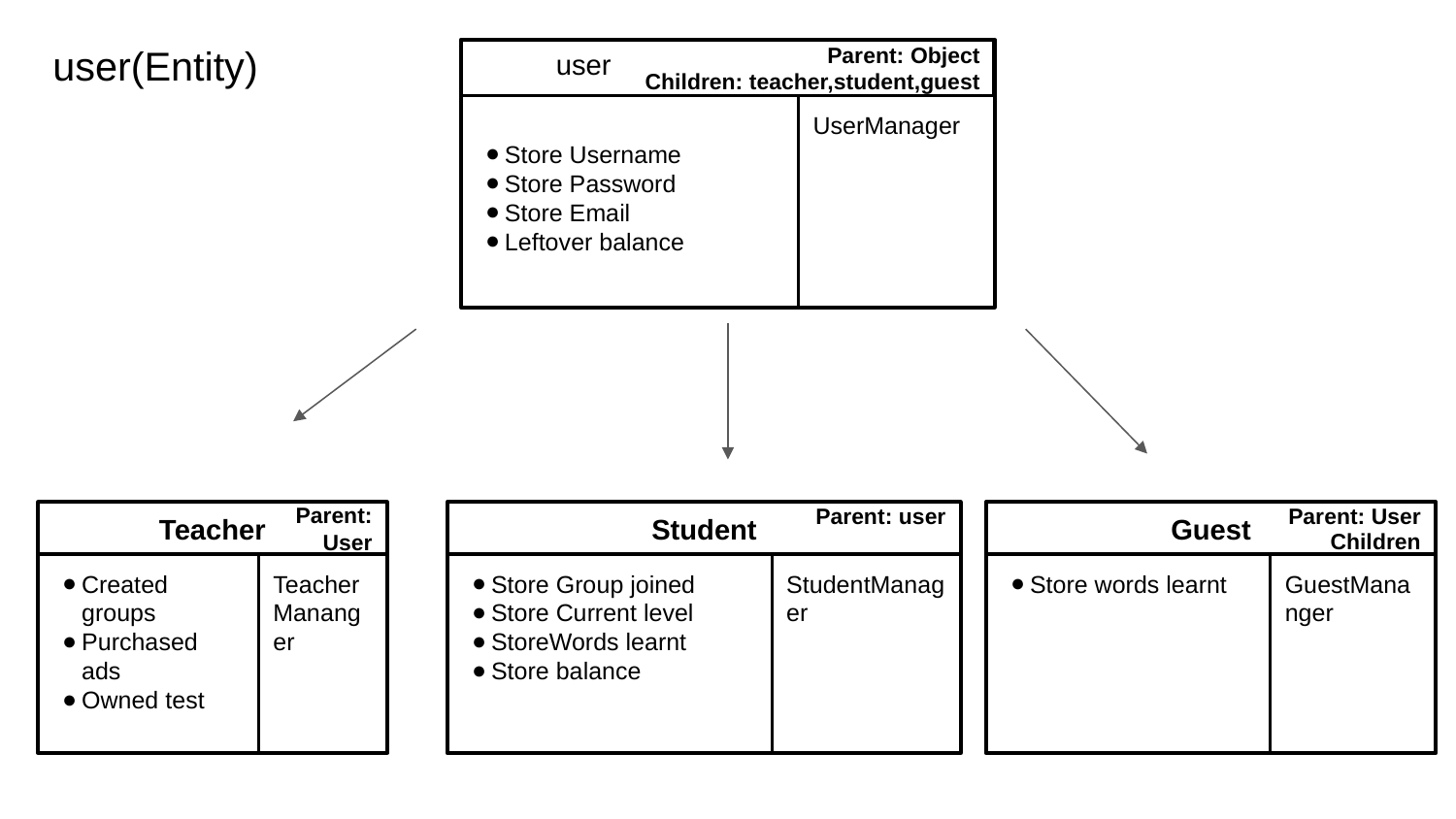

user(Entity)
user

Parent: Object
Children: teacher,student,guest

Store Username
Store Password
Store Email
Leftover balance
UserManager

Guest
Parent: User
Children
Store words learnt
GuestMananger

Student
Parent: user

Store Group joined
Store Current level
StoreWords learnt
Store balance
StudentManager

Teacher
Parent: User
Created groups
Purchased ads
Owned test
TeacherMananger